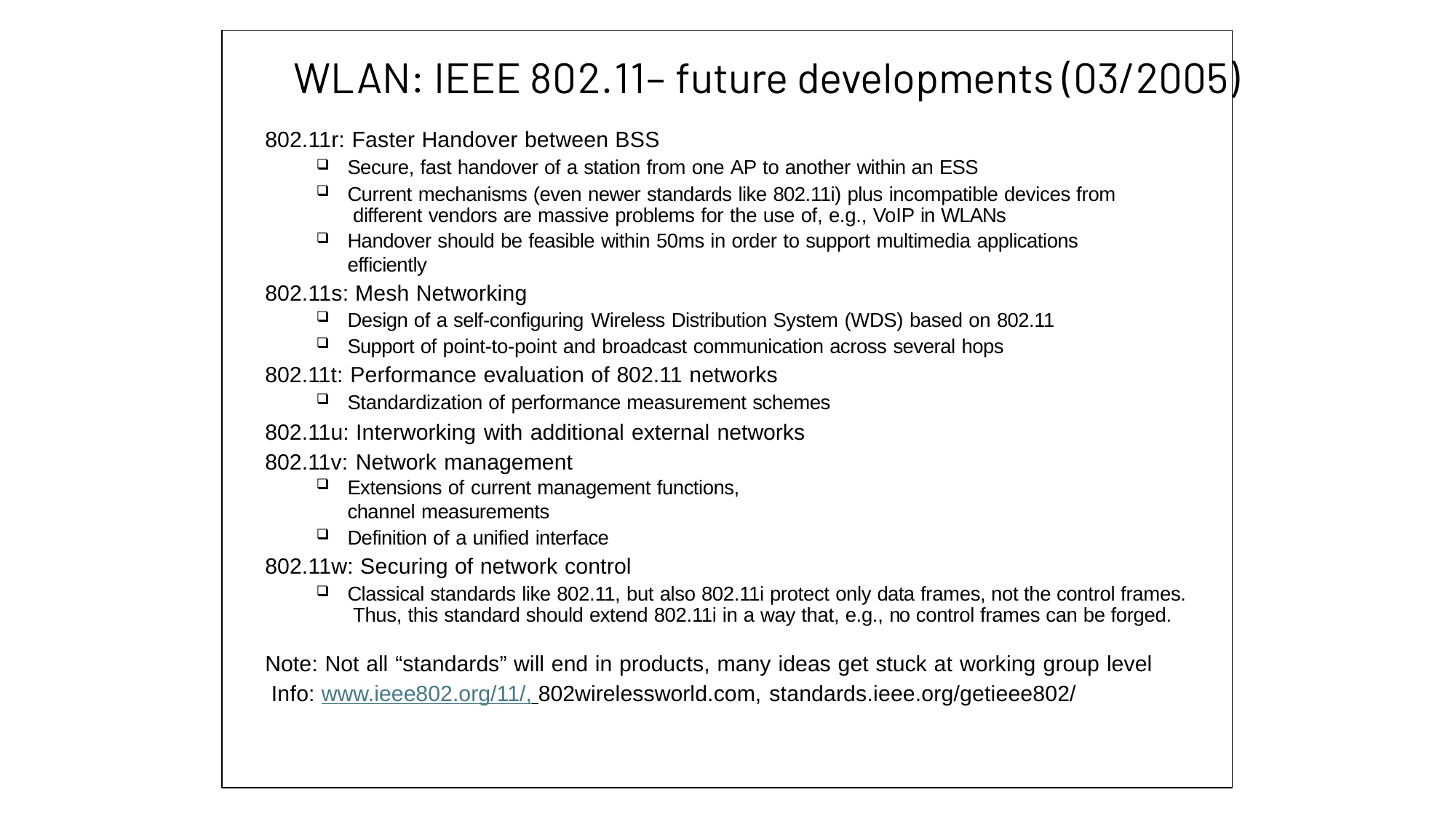

# WLAN: IEEE 802.11– future developments (03/2005)
802.11r: Faster Handover between BSS
Secure, fast handover of a station from one AP to another within an ESS
Current mechanisms (even newer standards like 802.11i) plus incompatible devices from  different vendors are massive problems for the use of, e.g., VoIP in WLANs
Handover should be feasible within 50ms in order to support multimedia applications efficiently
802.11s: Mesh Networking
Design of a self-configuring Wireless Distribution System (WDS) based on 802.11
Support of point-to-point and broadcast communication across several hops
802.11t: Performance evaluation of 802.11 networks
Standardization of performance measurement schemes
802.11u: Interworking with additional external networks  802.11v: Network management
Extensions of current management functions, channel measurements
Definition of a unified interface
802.11w: Securing of network control
Classical standards like 802.11, but also 802.11i protect only data frames, not the control frames.  Thus, this standard should extend 802.11i in a way that, e.g., no control frames can be forged.
Note: Not all “standards” will end in products, many ideas get stuck at working group level  Info: www.ieee802.org/11/, 802wirelessworld.com, standards.ieee.org/getieee802/